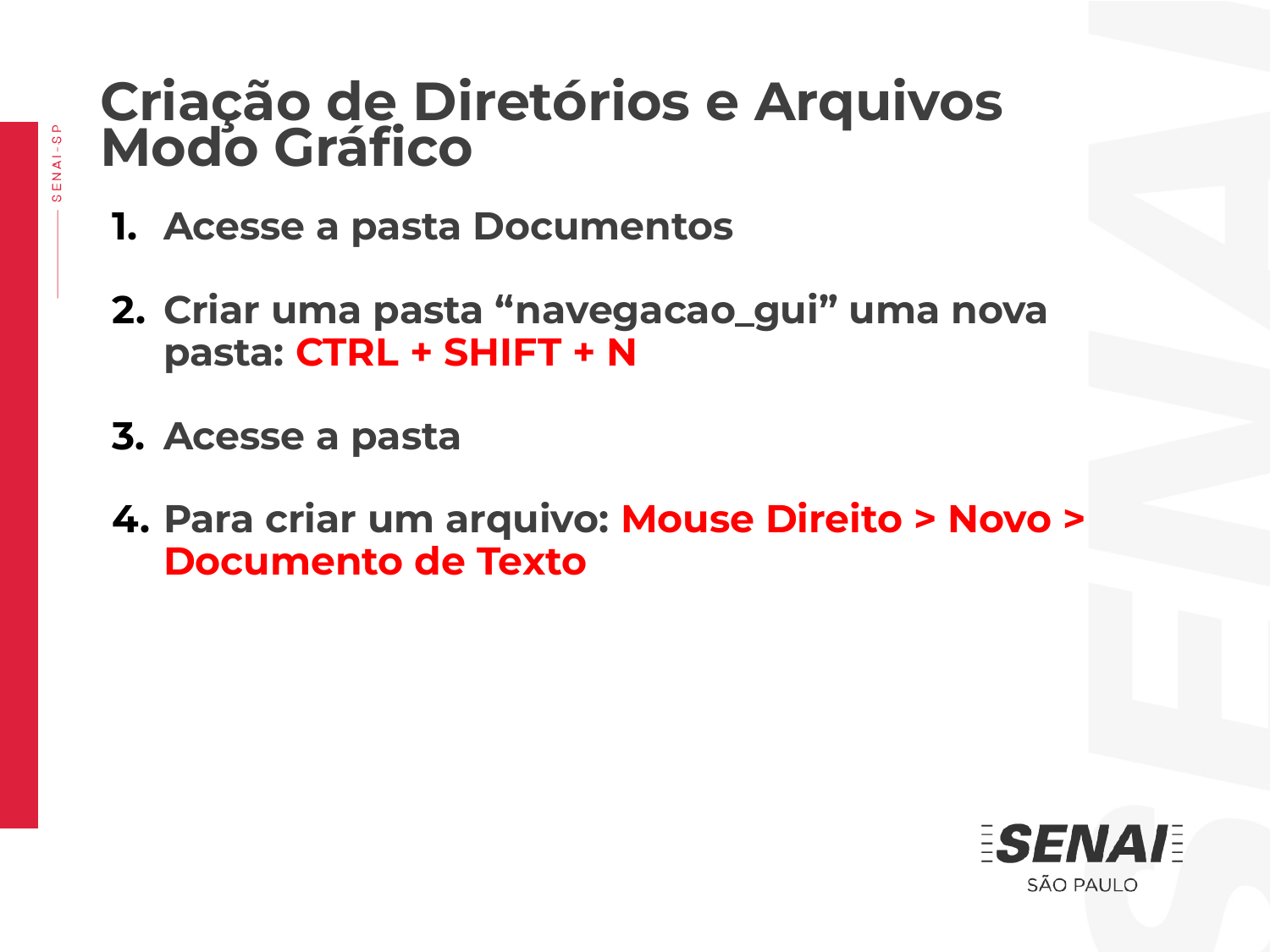

Criação de Diretórios e Arquivos
Modo Gráfico
Acesse a pasta Documentos

Criar uma pasta “navegacao_gui” uma nova pasta: CTRL + SHIFT + N

Acesse a pasta

Para criar um arquivo: Mouse Direito > Novo > Documento de Texto